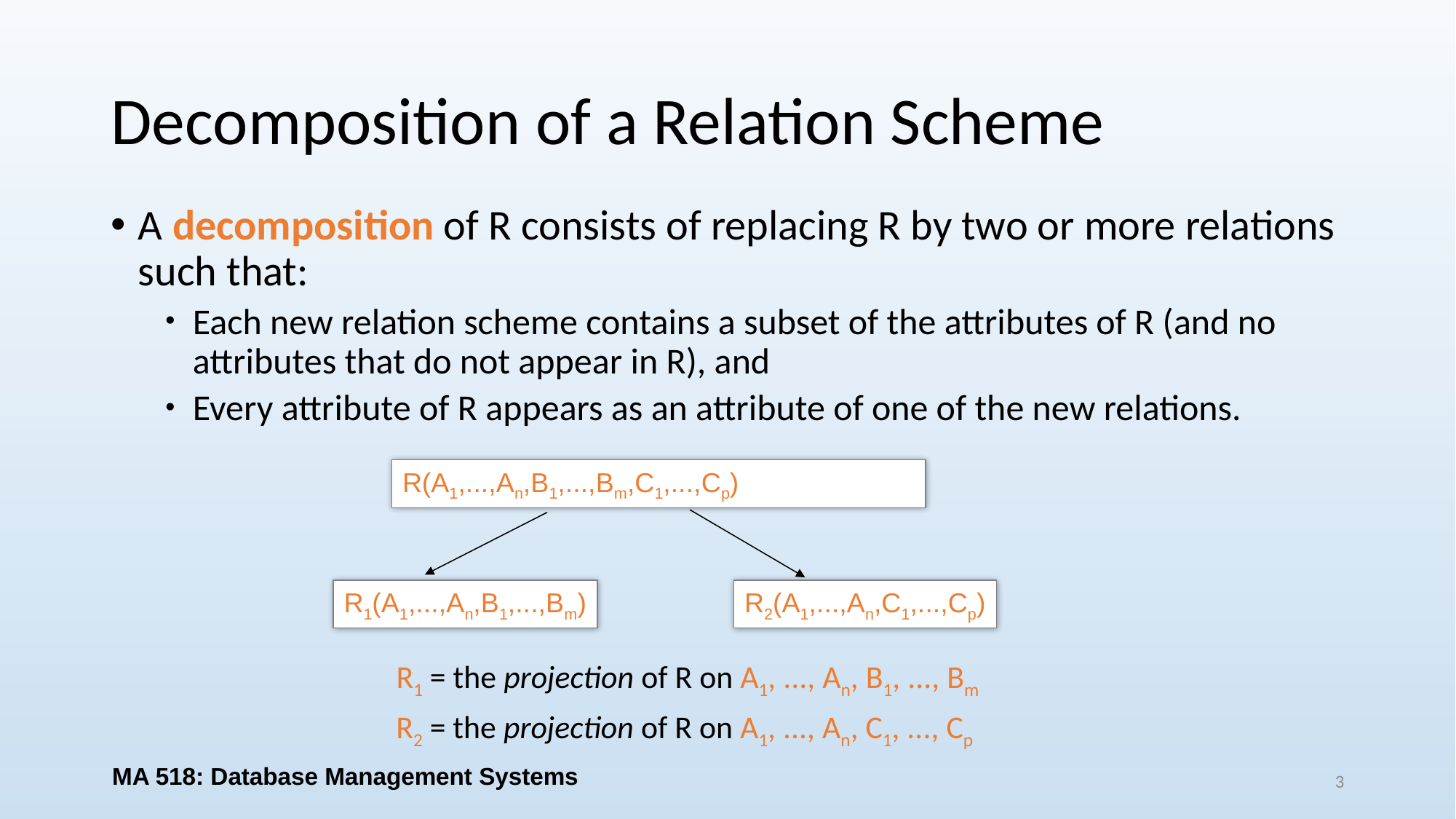

# Decomposition of a Relation Scheme
A decomposition of R consists of replacing R by two or more relations such that:
Each new relation scheme contains a subset of the attributes of R (and no attributes that do not appear in R), and
Every attribute of R appears as an attribute of one of the new relations.

R(A1,...,An,B1,...,Bm,C1,...,Cp)

R1(A1,...,An,B1,...,Bm)
R2(A1,...,An,C1,...,Cp)
R1 = the projection of R on A1, ..., An, B1, ..., Bm
R2 = the projection of R on A1, ..., An, C1, ..., Cp
MA 518: Database Management Systems
3